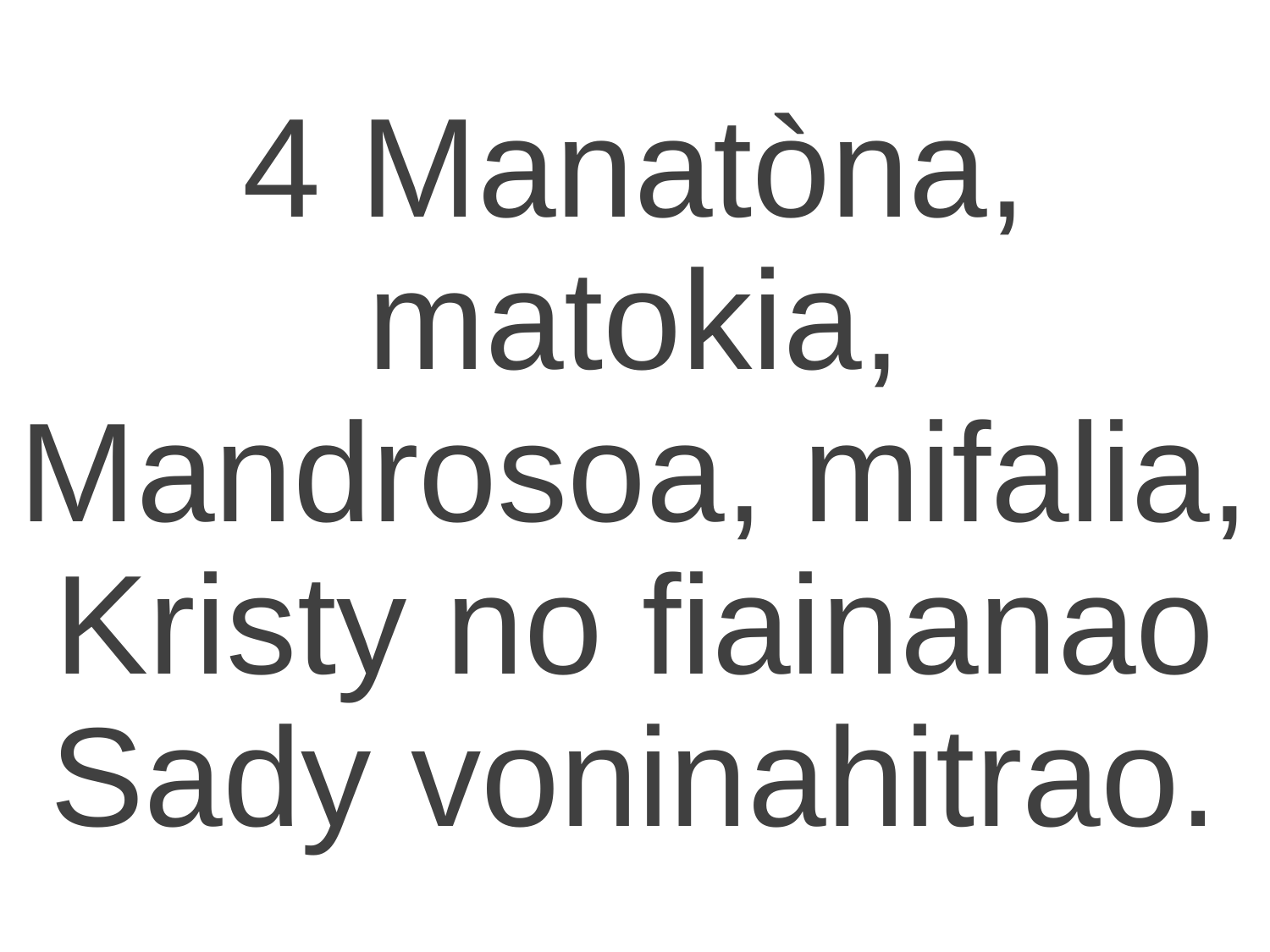

4 Manatòna, matokia,
Mandrosoa, mifalia,
Kristy no fiainanao
Sady voninahitrao.